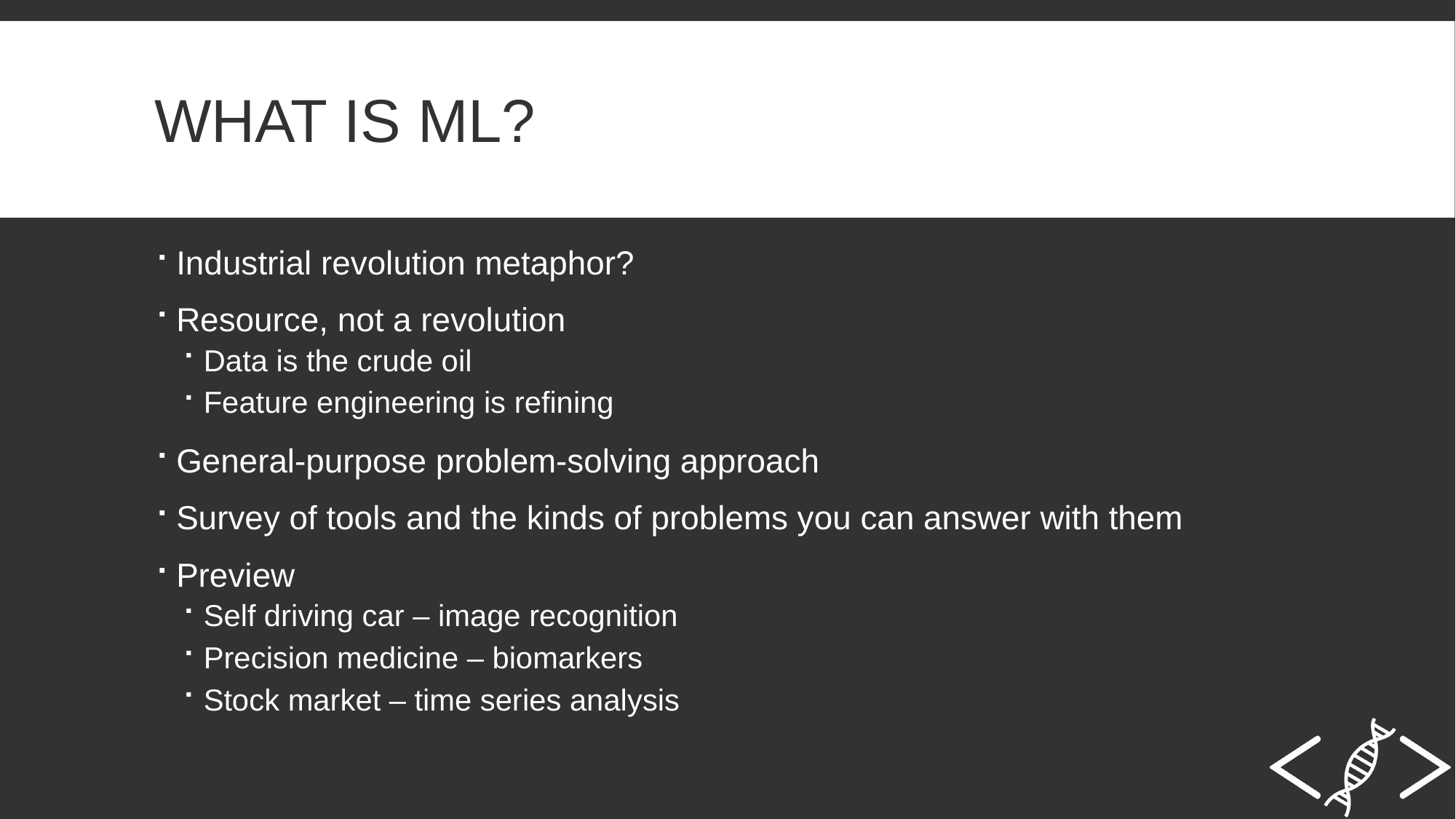

# What is ML?
Industrial revolution metaphor?
Resource, not a revolution
Data is the crude oil
Feature engineering is refining
General-purpose problem-solving approach
Survey of tools and the kinds of problems you can answer with them
Preview
Self driving car – image recognition
Precision medicine – biomarkers
Stock market – time series analysis